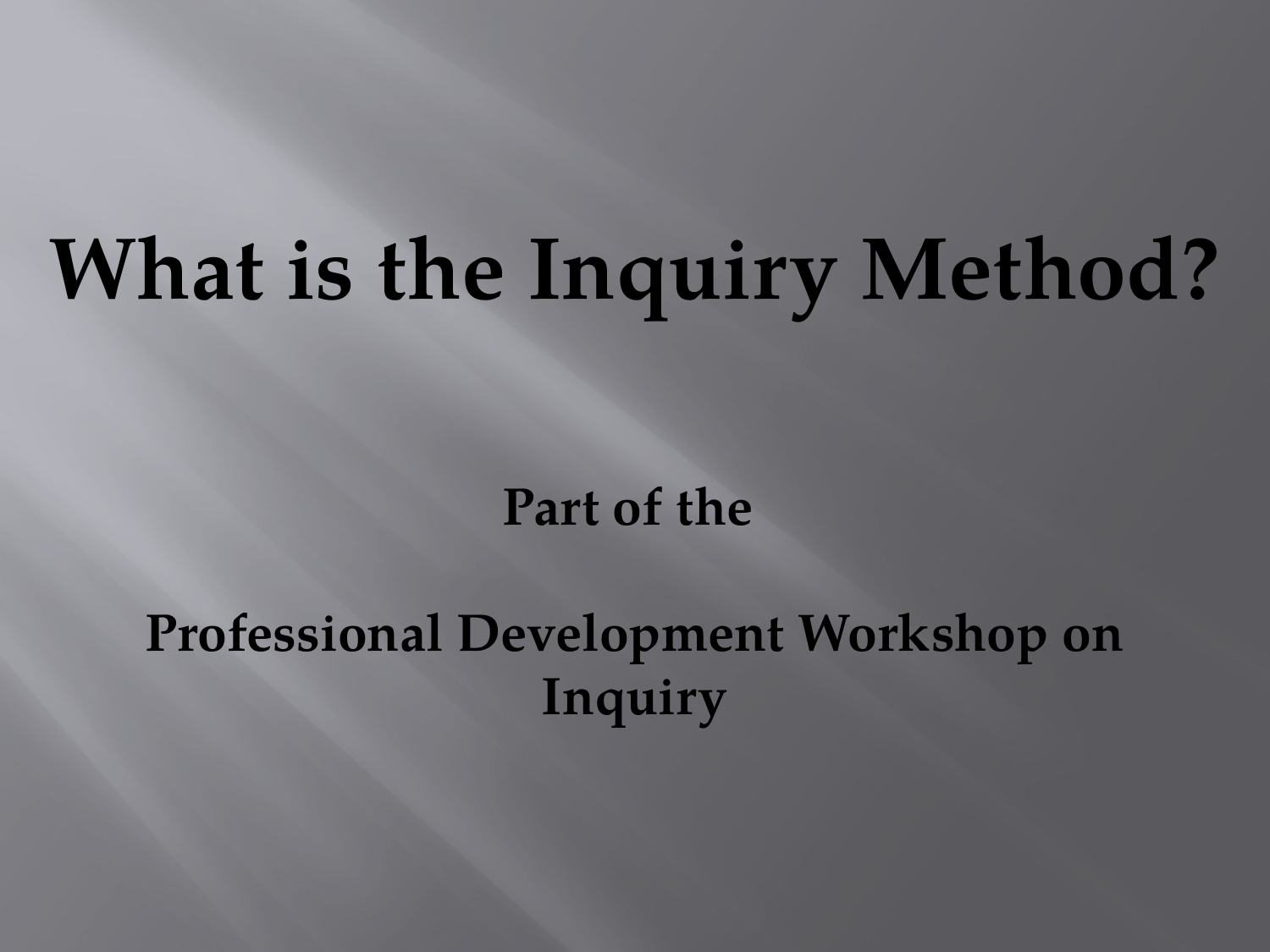

What is the Inquiry Method?
Part of the

Professional Development Workshop on Inquiry